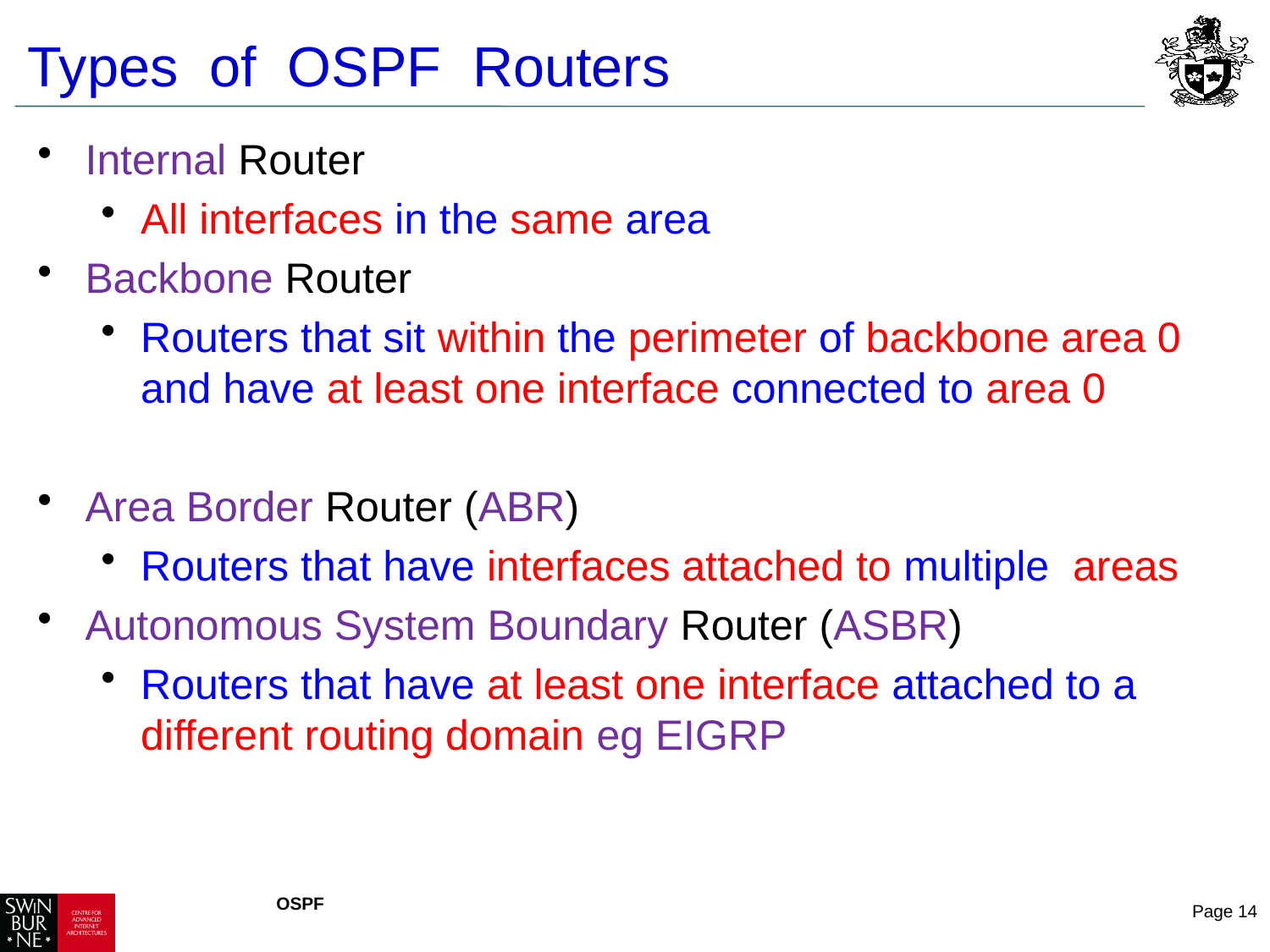

# Types  of  OSPF  Routers
Internal Router
All interfaces in the same area
Backbone Router
Routers that sit within the perimeter of backbone area 0 and have at least one interface connected to area 0

Area Border Router (ABR)
Routers that have interfaces attached to multiple  areas
Autonomous System Boundary Router (ASBR)
Routers that have at least one interface attached to a different routing domain eg EIGRP
OSPF
Page 14